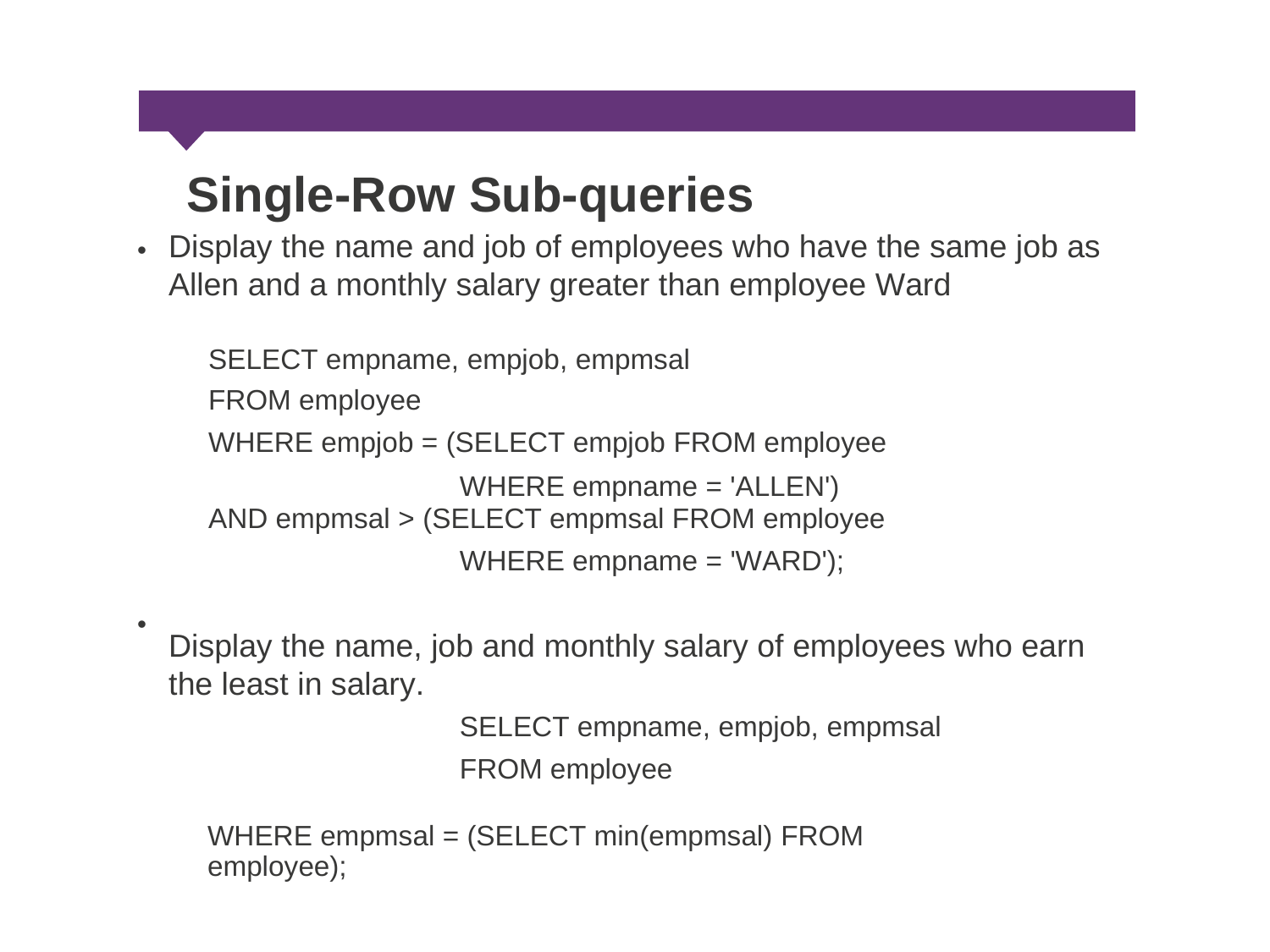

Single-Row Sub-queries
Display the name and job of employees who have the same job as
Allen and a monthly salary greater than employee Ward

•
SELECT empname, empjob, empmsal
FROM employee
WHERE empjob = (SELECT empjob FROM employee
WHERE empname = 'ALLEN')
AND empmsal > (SELECT empmsal FROM employee
WHERE empname = 'WARD');
Display the name, job and monthly salary of employees who earn the least in salary.
SELECT empname, empjob, empmsal
FROM employee

•

WHERE empmsal = (SELECT min(empmsal) FROM employee);